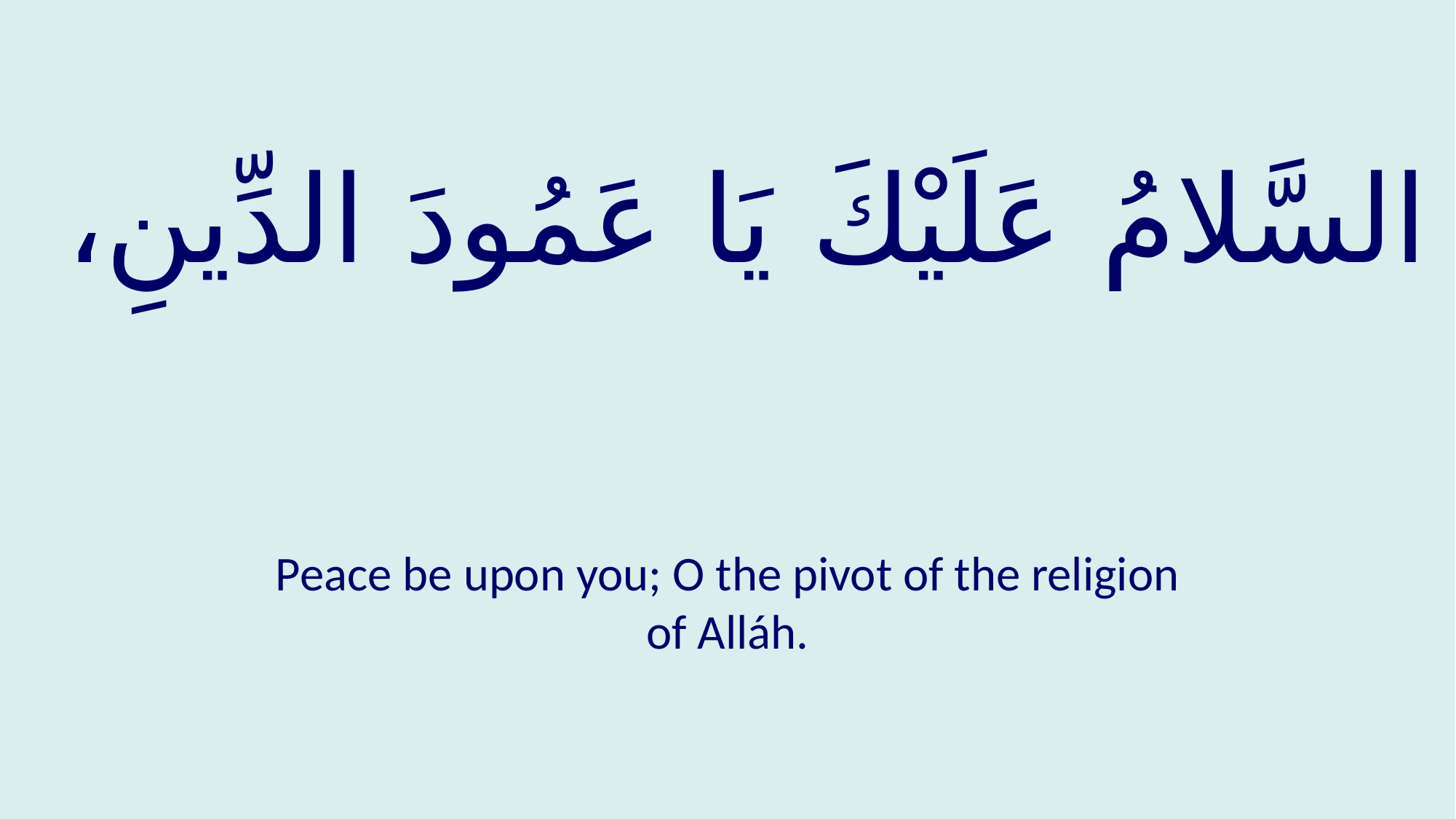

# السَّلامُ عَلَيْكَ يَا عَمُودَ الدِّينِ،
Peace be upon you; O the pivot of the religion of Alláh.